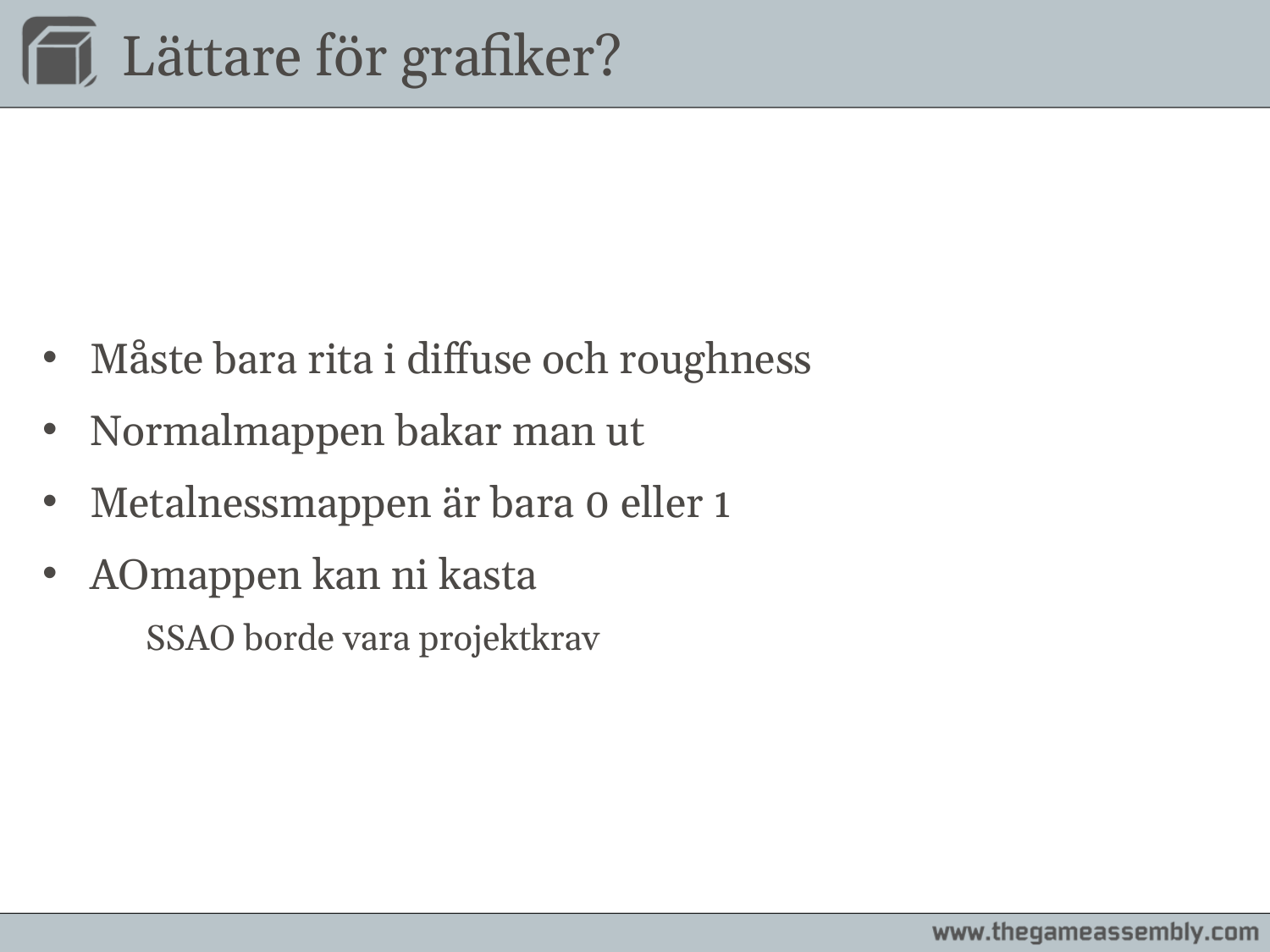

# Lättare för grafiker?

Måste bara rita i diffuse och roughness
Normalmappen bakar man ut
Metalnessmappen är bara 0 eller 1
AOmappen kan ni kasta
	SSAO borde vara projektkrav